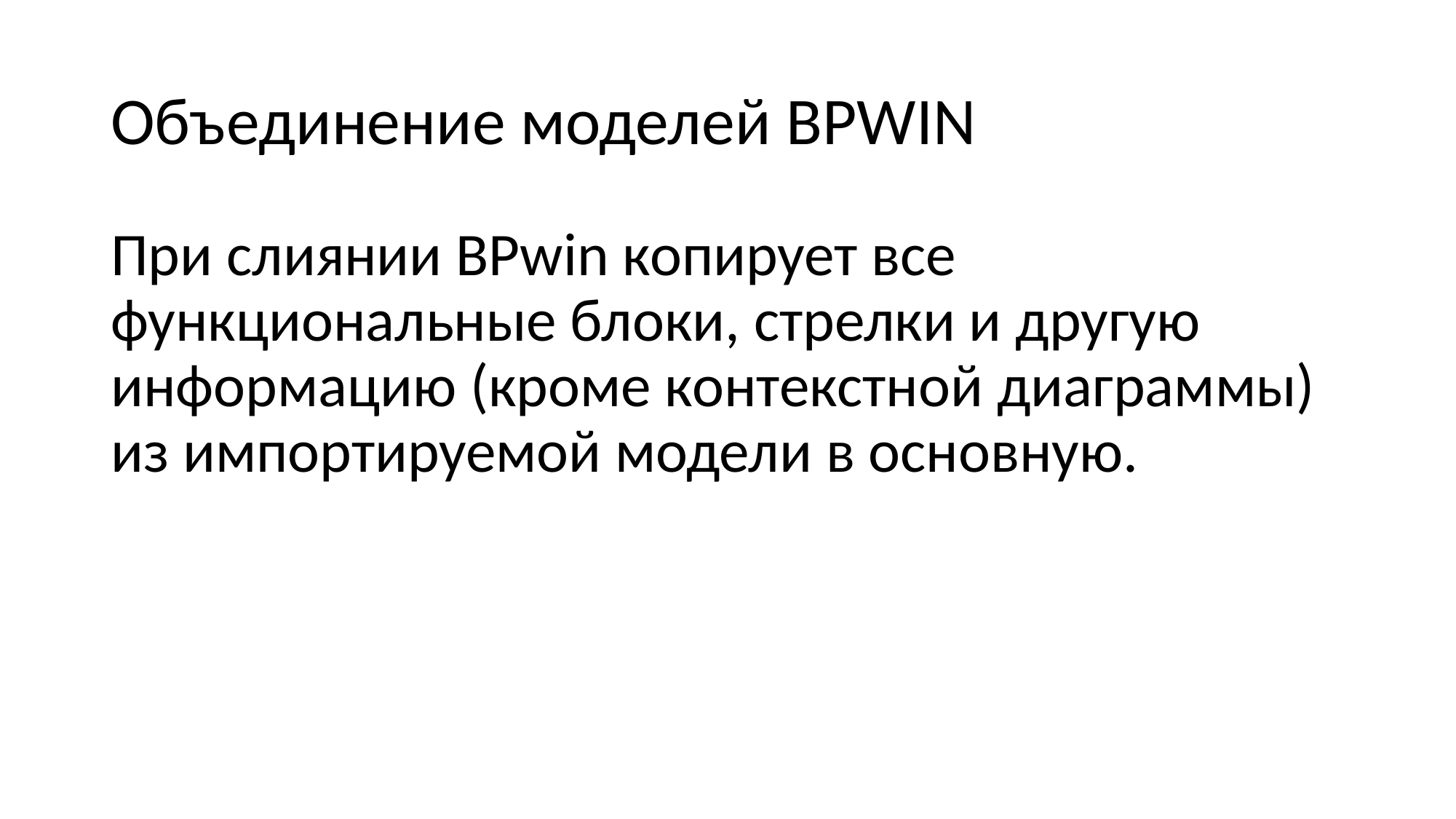

Объединение моделей BPWIN
При слиянии BPwin копирует все функциональные блоки, стрелки и другую информацию (кроме контекстной диаграммы) из импортируемой модели в основную.